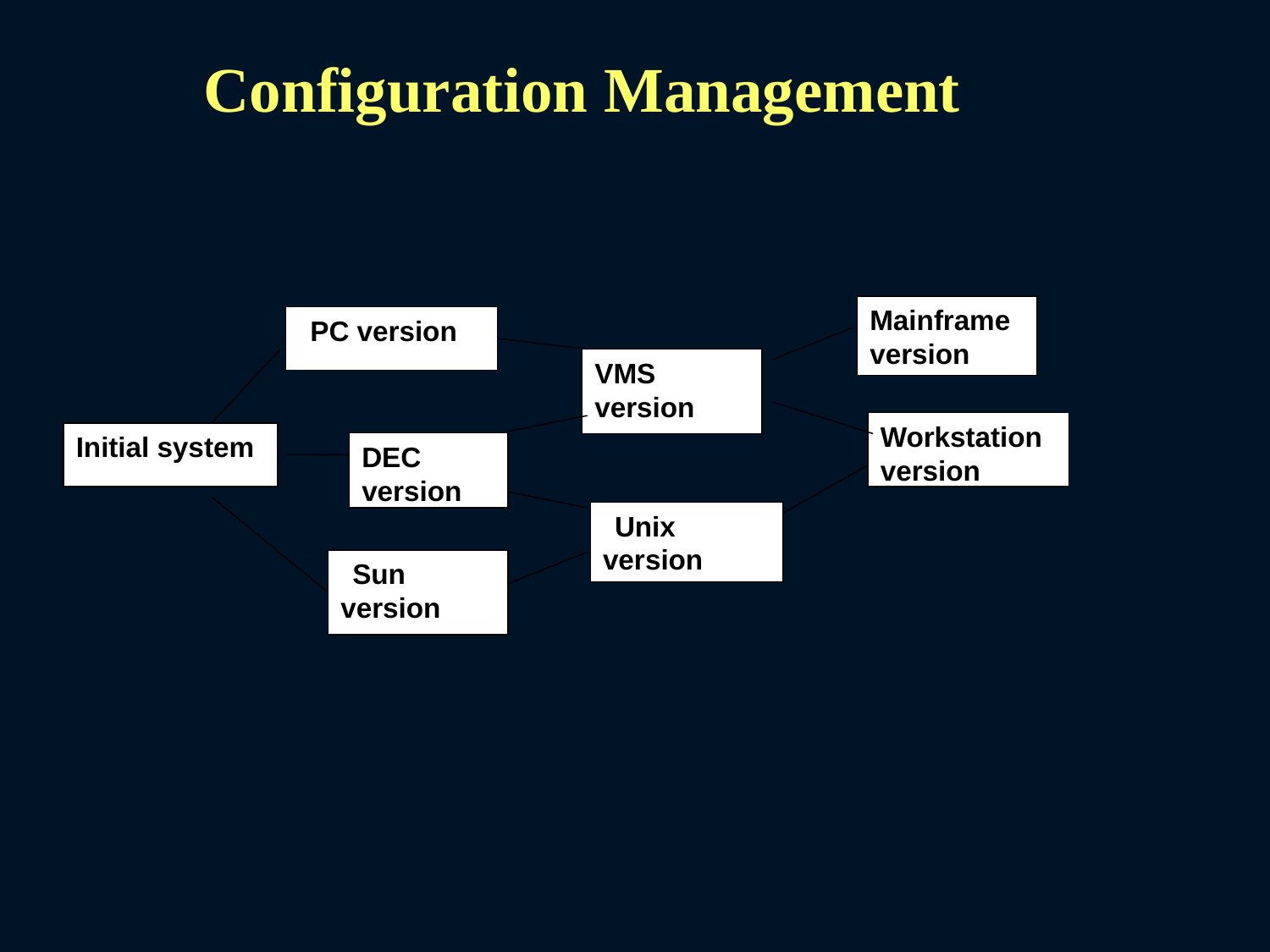

Configuration Management
Mainframe version
  PC version

VMS version

Workstation version

Initial system
DEC version

  Unix version
  Sun version